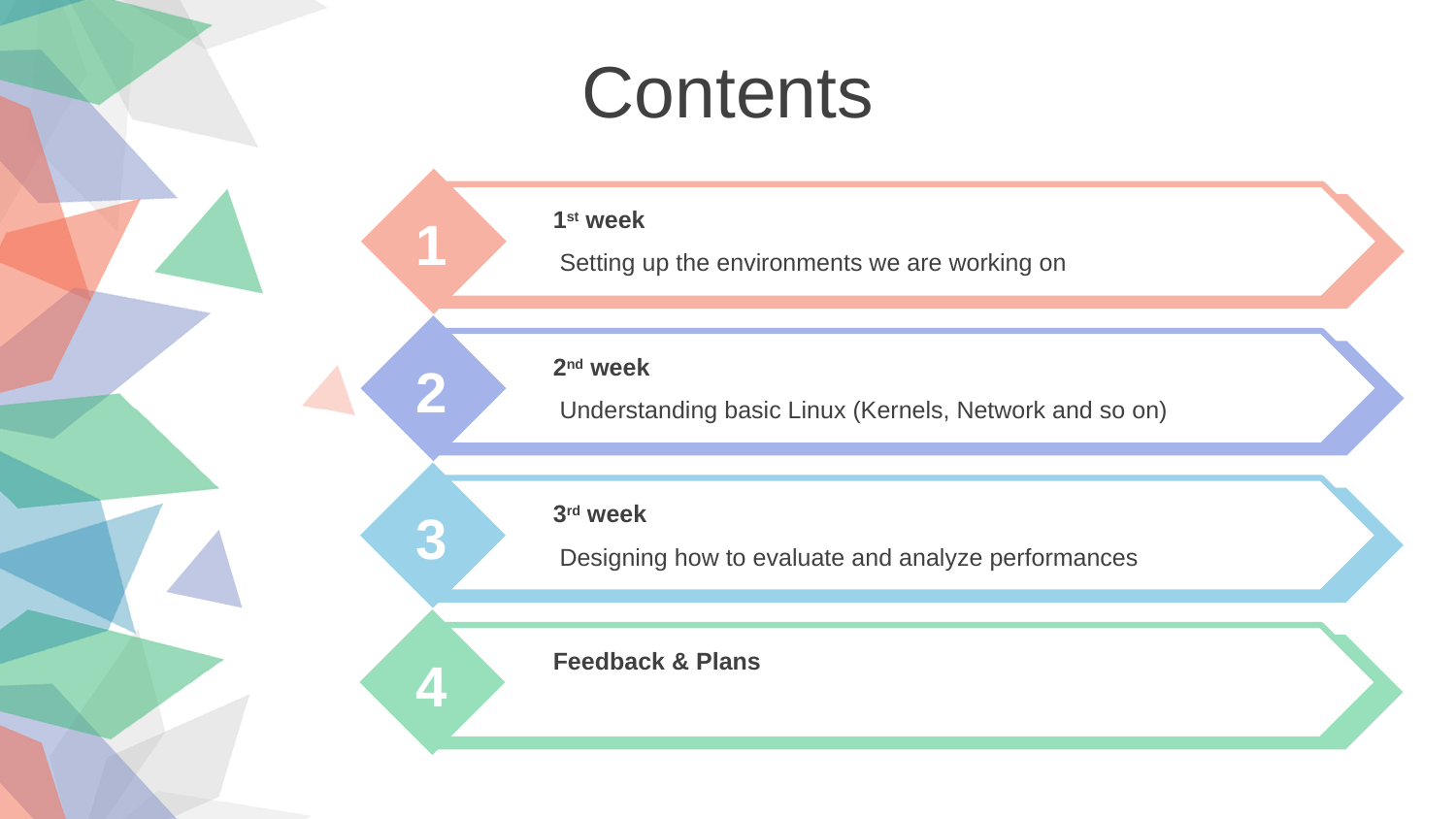

Contents

1st week
 Setting up the environments we are working on
1

2nd week
 Understanding basic Linux (Kernels, Network and so on)
2

3rd week
 Designing how to evaluate and analyze performances
3

Feedback & Plans
4